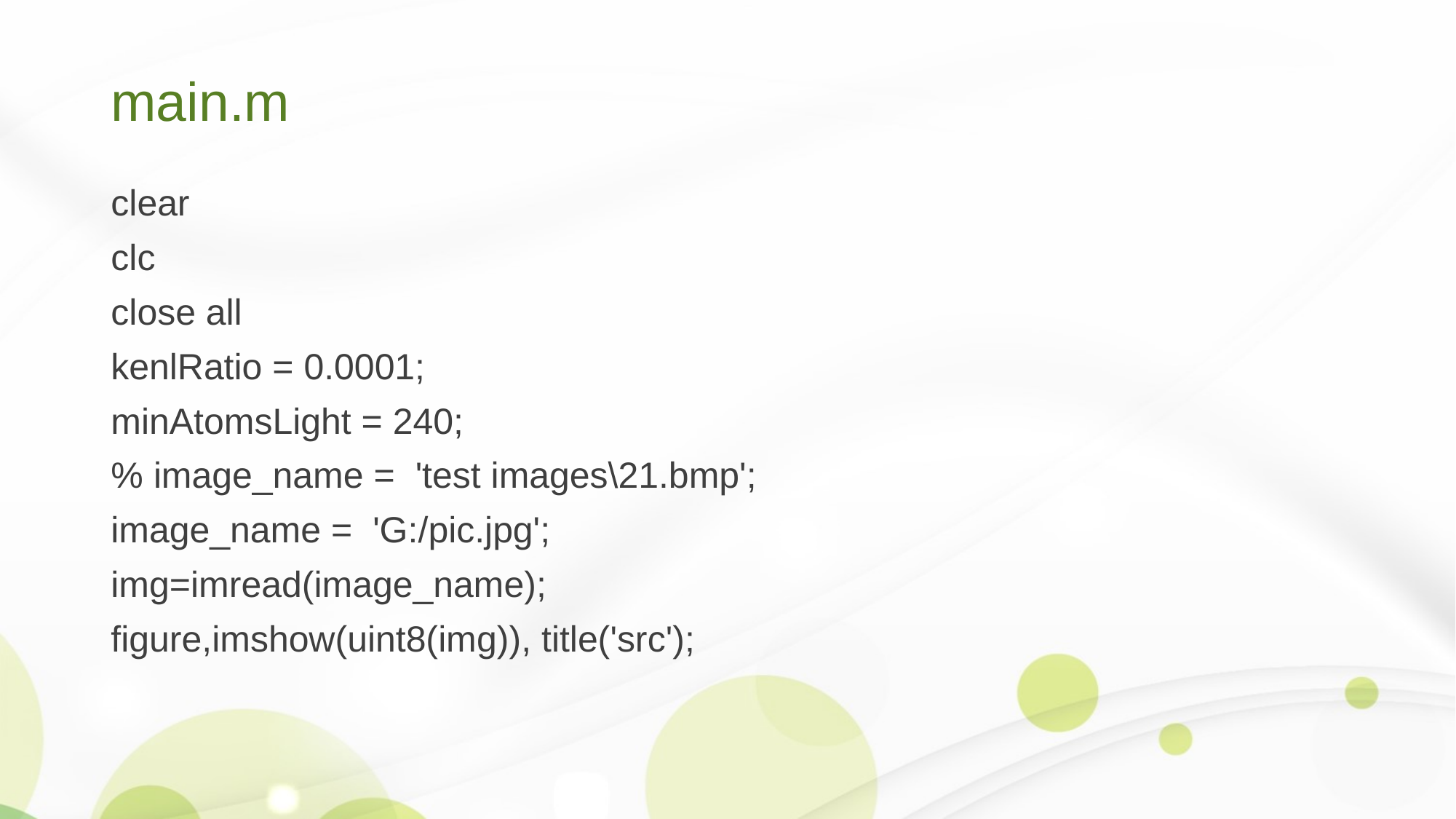

# main.m
clear
clc
close all
kenlRatio = 0.0001;
minAtomsLight = 240;
% image_name =  'test images\21.bmp';
image_name =  'G:/pic.jpg';
img=imread(image_name);
figure,imshow(uint8(img)), title('src');